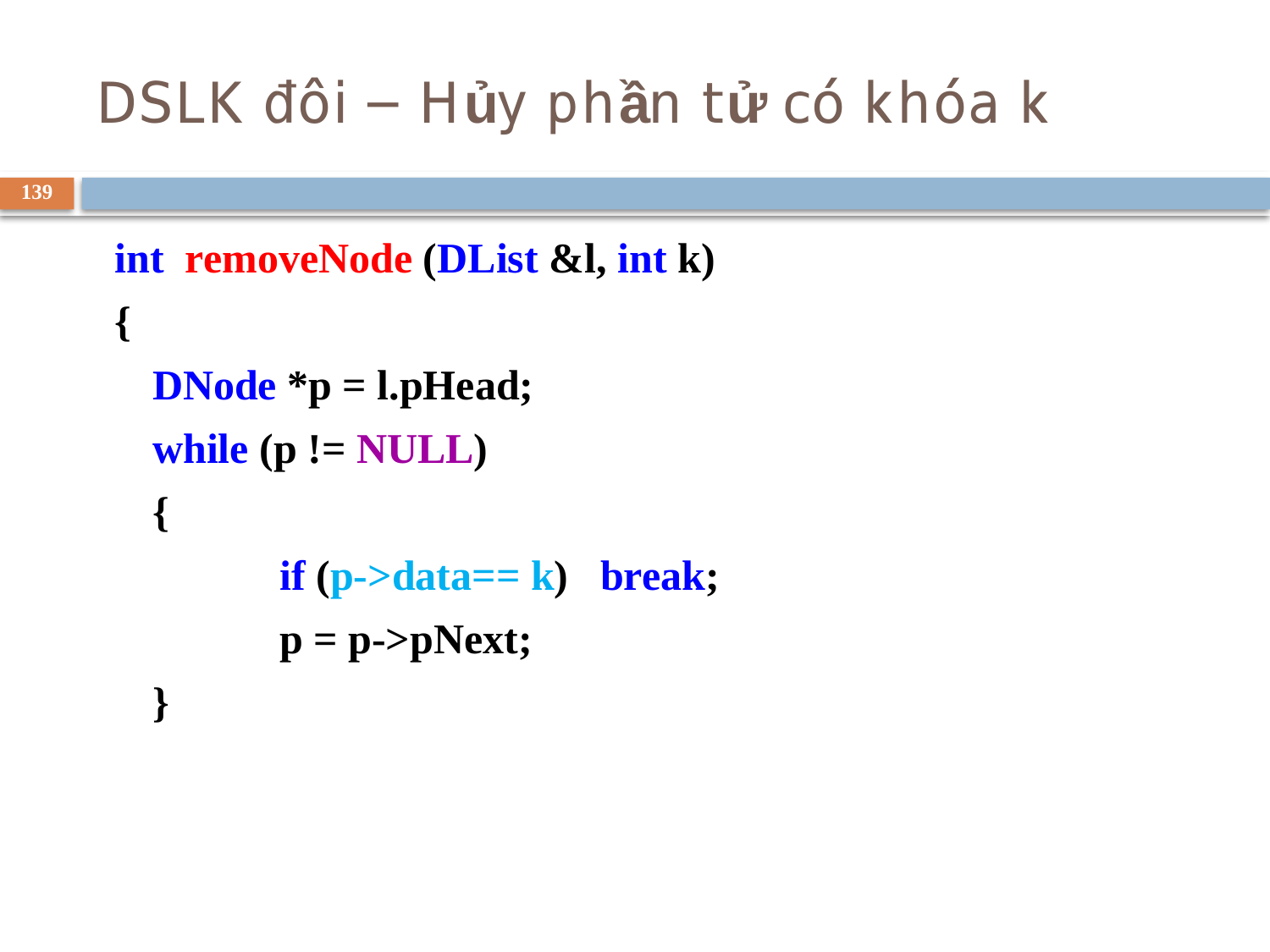

# DSLK đôi – Hủy phần tử có khóa k
139
int  removeNode (DList &l, int k)
{
	DNode *p = l.pHead;
	while (p != NULL)
	{
		if (p->data== k)   break;
	   	p = p->pNext;
	}